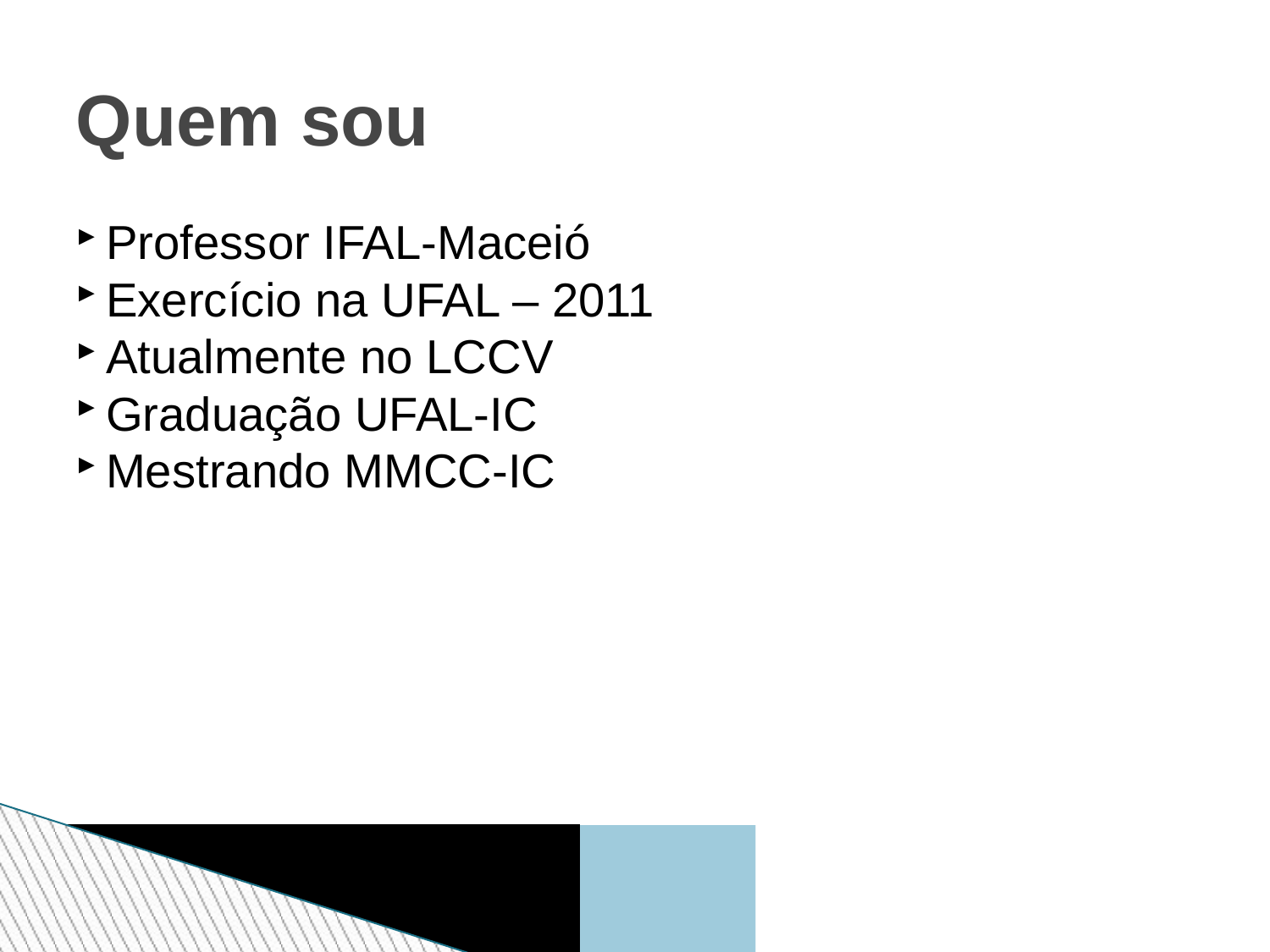

Quem sou
Professor IFAL-Maceió
Exercício na UFAL – 2011
Atualmente no LCCV
Graduação UFAL-IC
Mestrando MMCC-IC